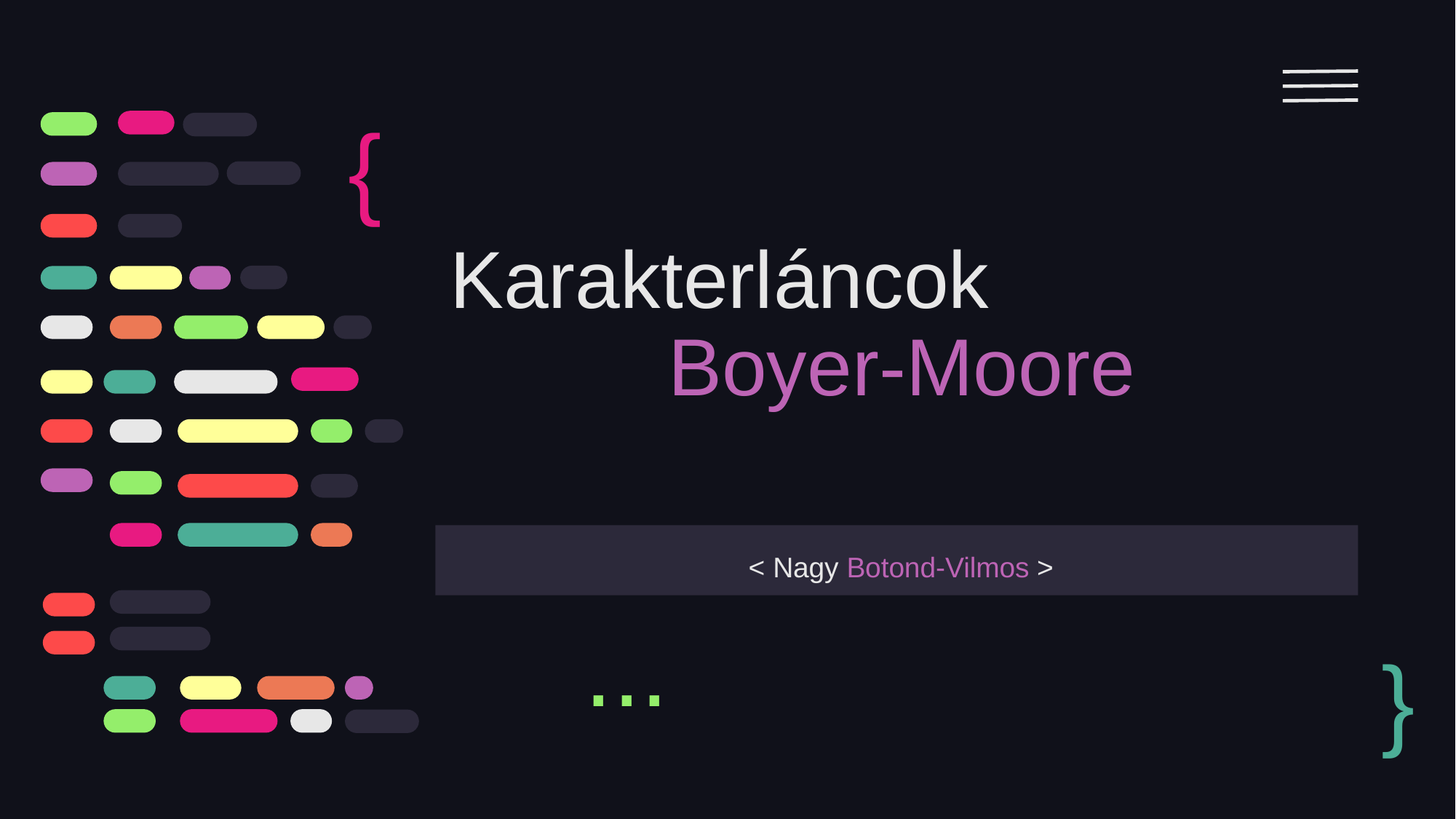

{

# Karakterláncok Boyer-Moore
 < Nagy Botond-Vilmos >
}
...